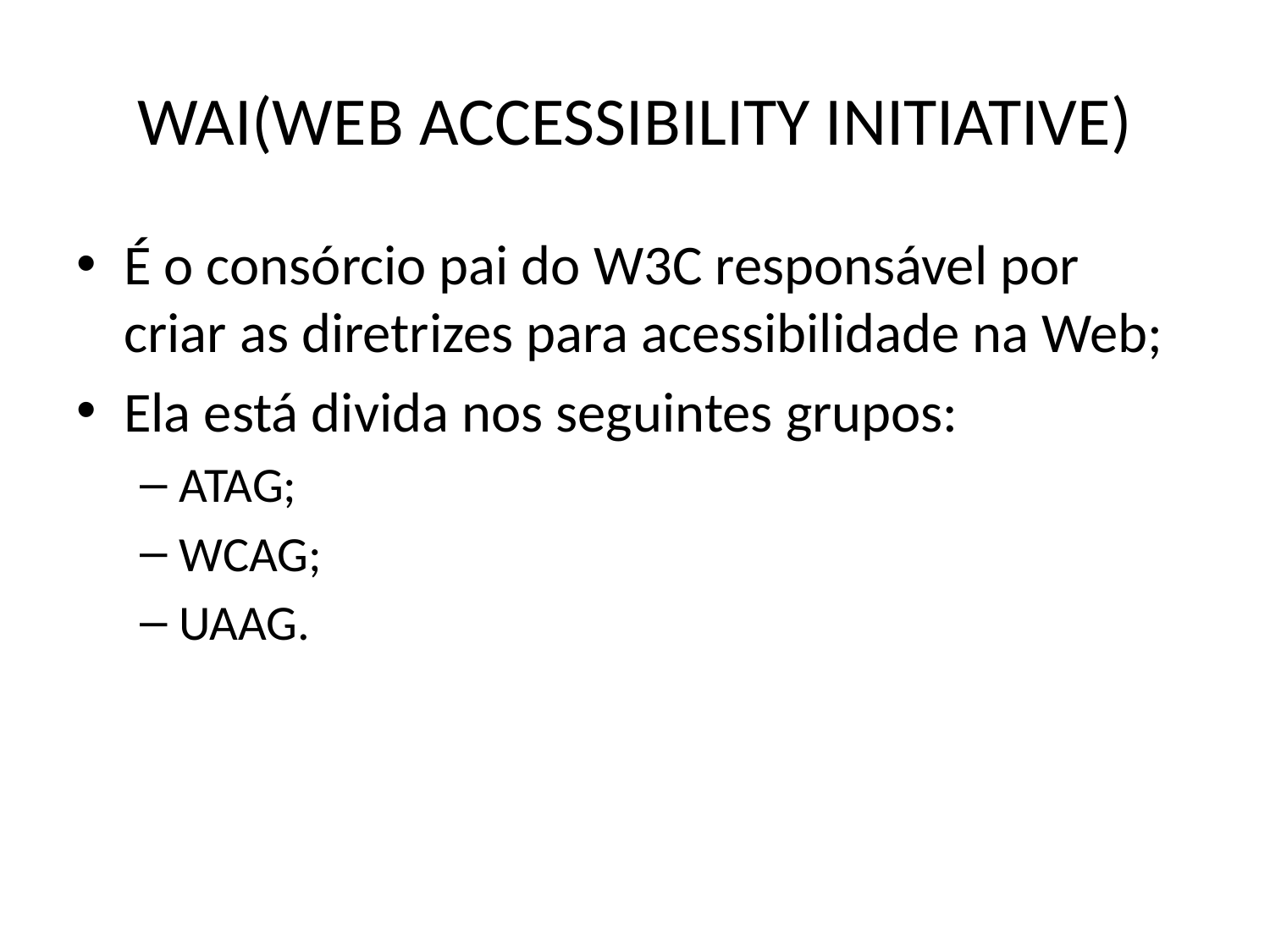

# WAI(WEB ACCESSIBILITY INITIATIVE)
É o consórcio pai do W3C responsável por criar as diretrizes para acessibilidade na Web;
Ela está divida nos seguintes grupos:
ATAG;
WCAG;
UAAG.